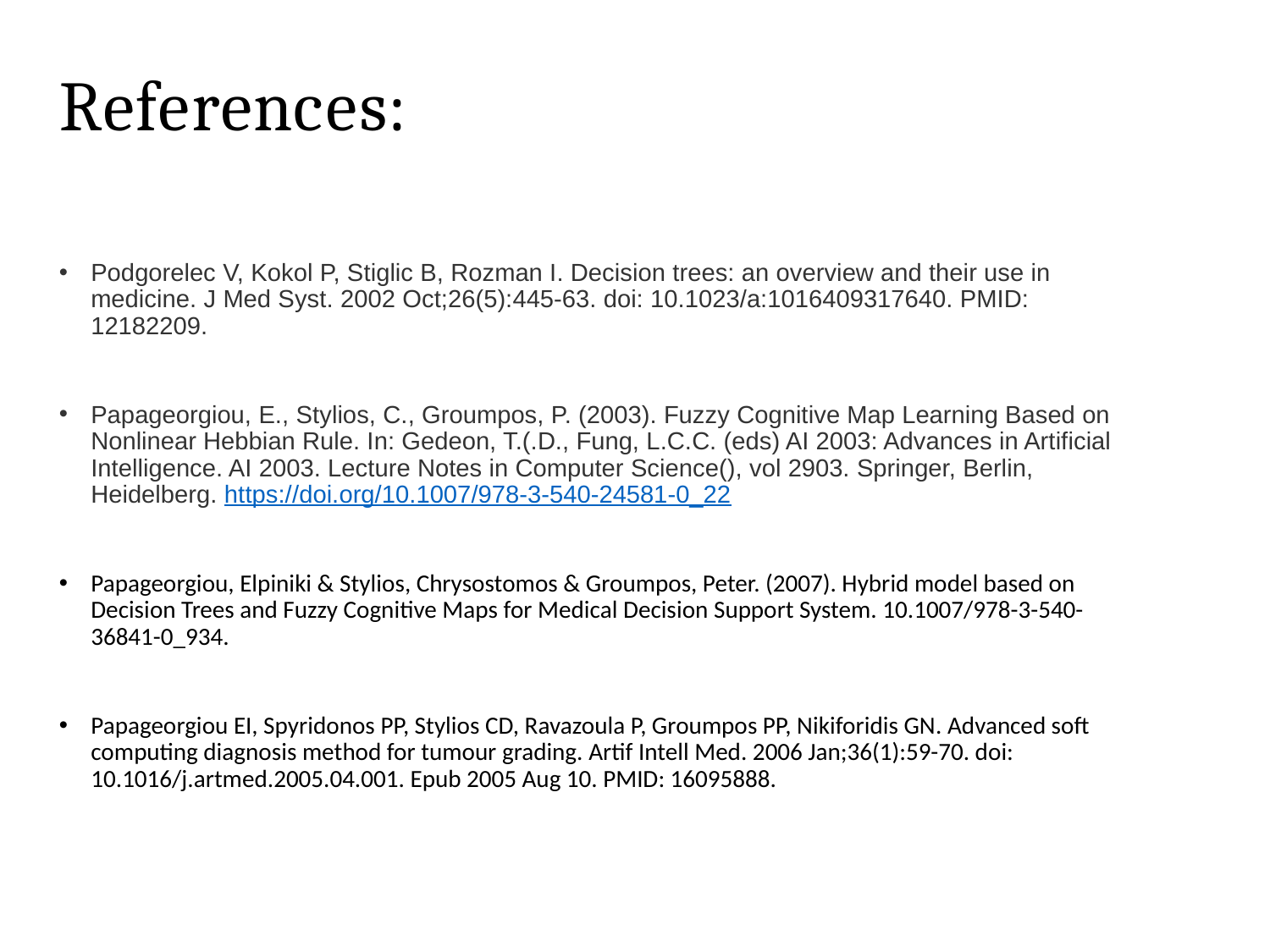

References:
Podgorelec V, Kokol P, Stiglic B, Rozman I. Decision trees: an overview and their use in medicine. J Med Syst. 2002 Oct;26(5):445-63. doi: 10.1023/a:1016409317640. PMID: 12182209.

Papageorgiou, E., Stylios, C., Groumpos, P. (2003). Fuzzy Cognitive Map Learning Based on Nonlinear Hebbian Rule. In: Gedeon, T.(.D., Fung, L.C.C. (eds) AI 2003: Advances in Artificial Intelligence. AI 2003. Lecture Notes in Computer Science(), vol 2903. Springer, Berlin, Heidelberg. https://doi.org/10.1007/978-3-540-24581-0_22

Papageorgiou, Elpiniki & Stylios, Chrysostomos & Groumpos, Peter. (2007). Hybrid model based on Decision Trees and Fuzzy Cognitive Maps for Medical Decision Support System. 10.1007/978-3-540-36841-0_934.

Papageorgiou EI, Spyridonos PP, Stylios CD, Ravazoula P, Groumpos PP, Nikiforidis GN. Advanced soft computing diagnosis method for tumour grading. Artif Intell Med. 2006 Jan;36(1):59-70. doi: 10.1016/j.artmed.2005.04.001. Epub 2005 Aug 10. PMID: 16095888.